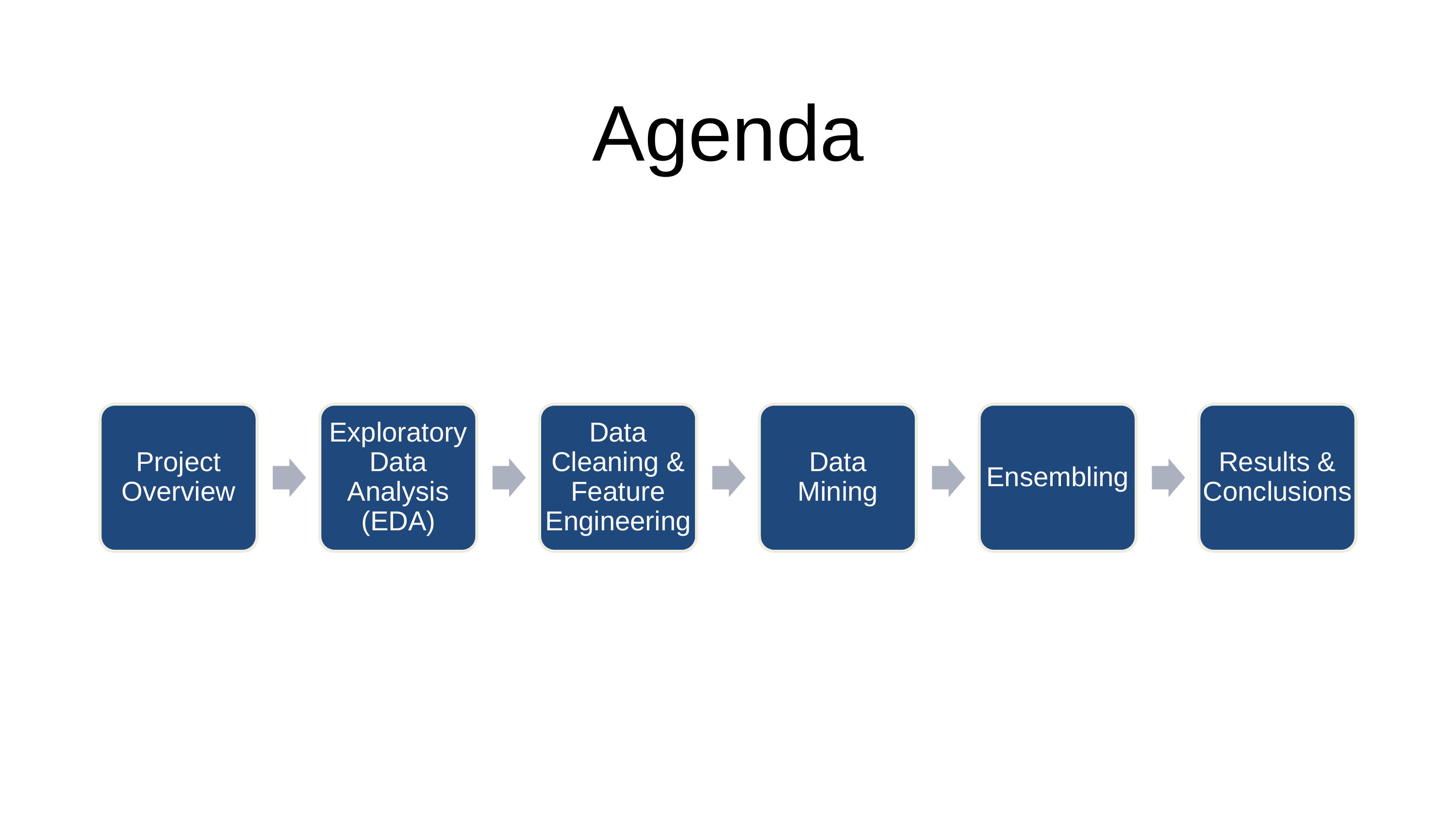

Agenda

Project Overview

Exploratory Data Analysis (EDA)

Data Cleaning & Feature Engineering

Data
Mining

Ensembling

Results & Conclusions